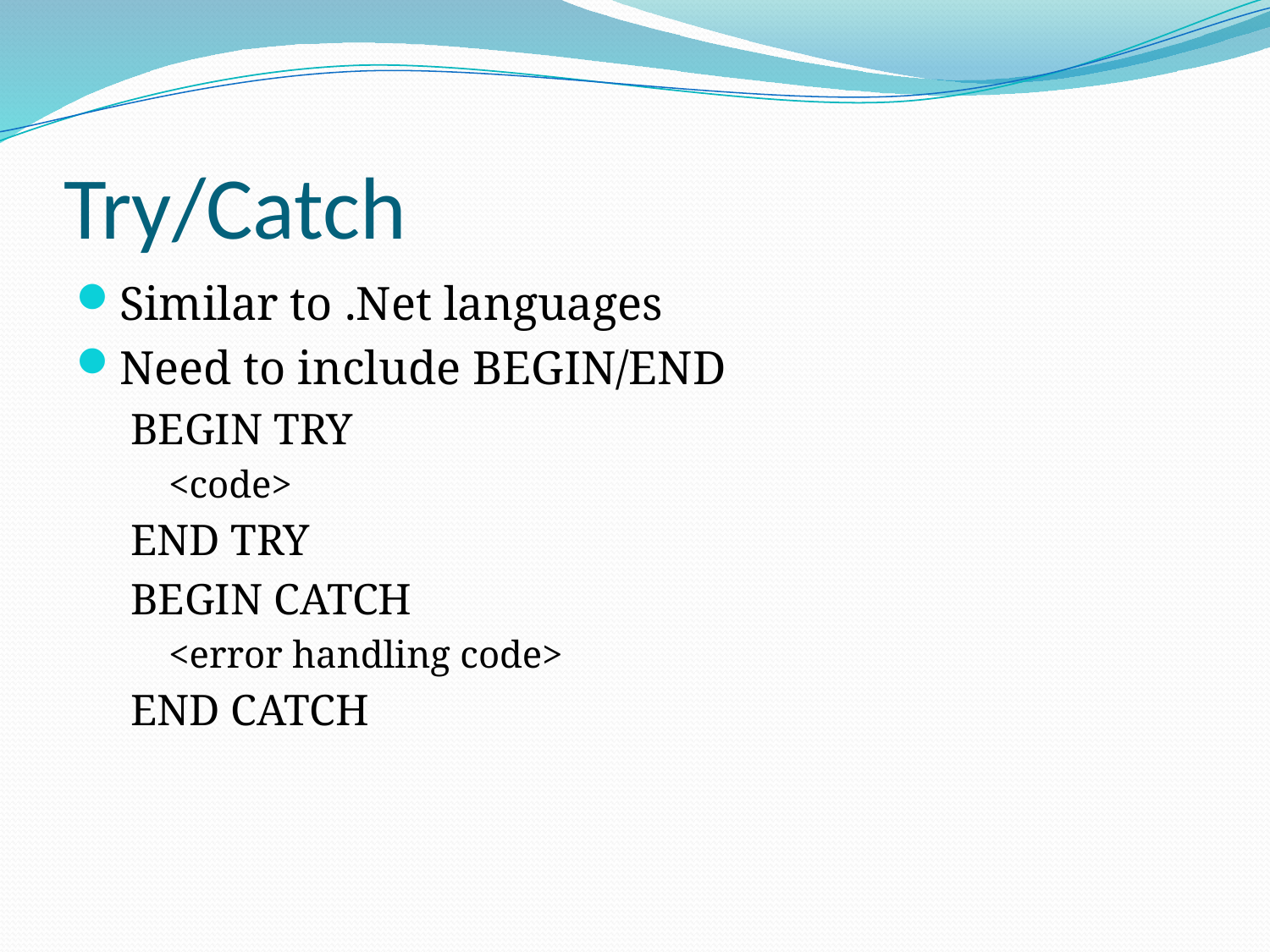

# Try/Catch
Similar to .Net languages
Need to include BEGIN/END
BEGIN TRY
<code>
END TRY
BEGIN CATCH
<error handling code>
END CATCH